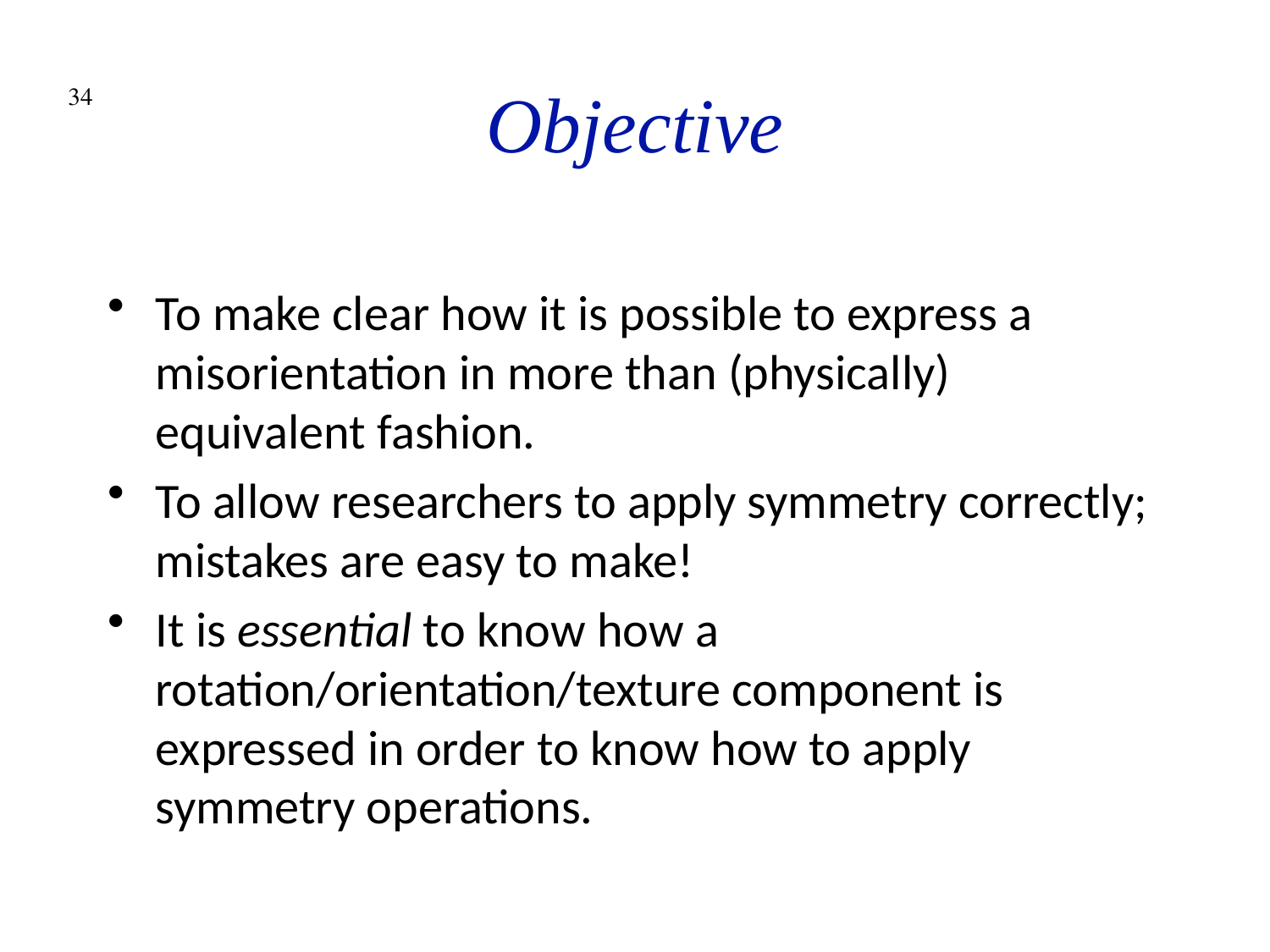

# Objective
34
To make clear how it is possible to express a misorientation in more than (physically) equivalent fashion.
To allow researchers to apply symmetry correctly; mistakes are easy to make!
It is essential to know how a rotation/orientation/texture component is expressed in order to know how to apply symmetry operations.